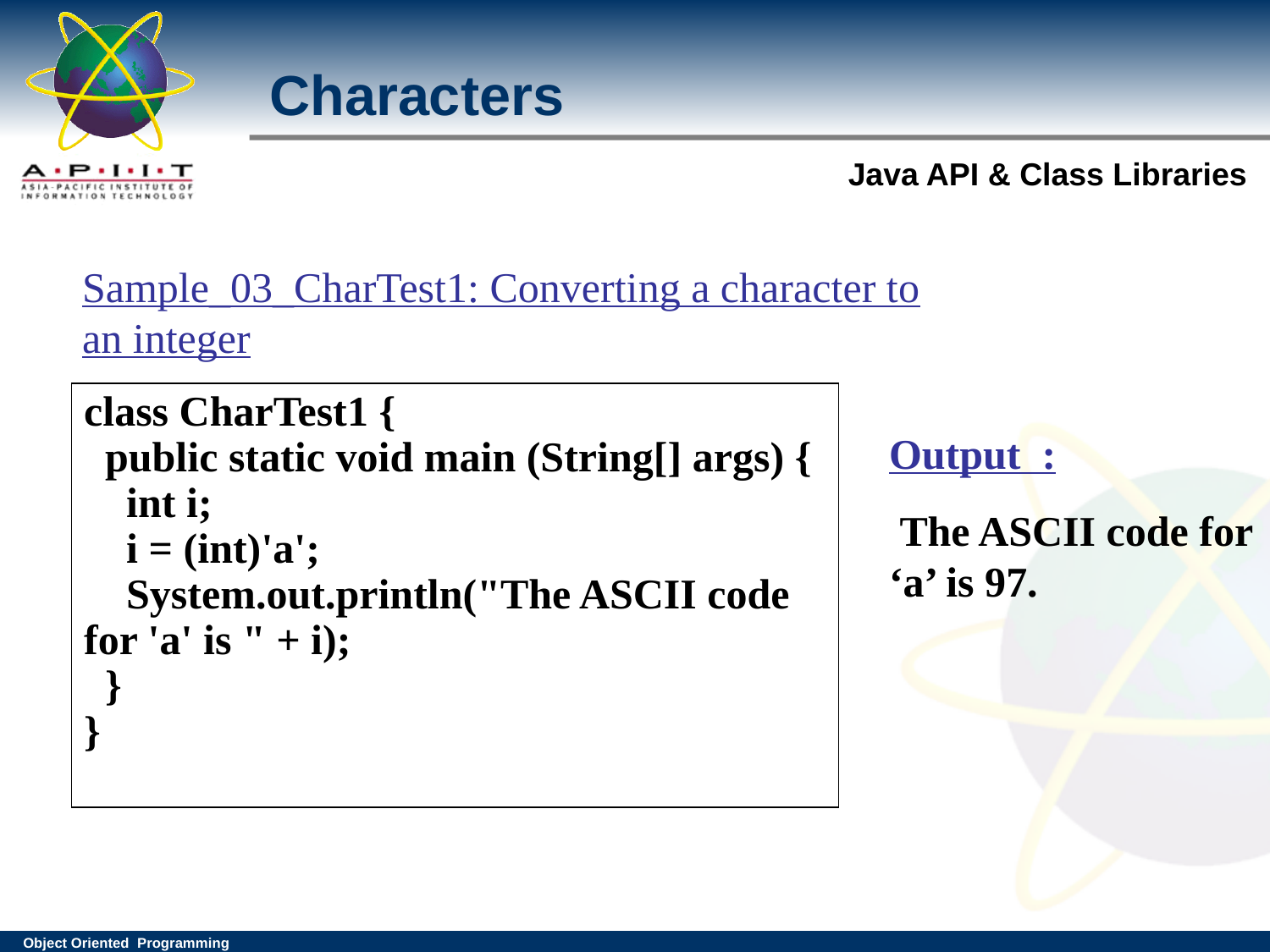

# Characters
Sample_03_CharTest1: Converting a character to an integer
class CharTest1 {
  public static void main (String[] args) {
    int i;
    i = (int)'a';
    System.out.println("The ASCII code for 'a' is " + i);
  }
}

Output  :
 The ASCII code for ‘a’ is 97.